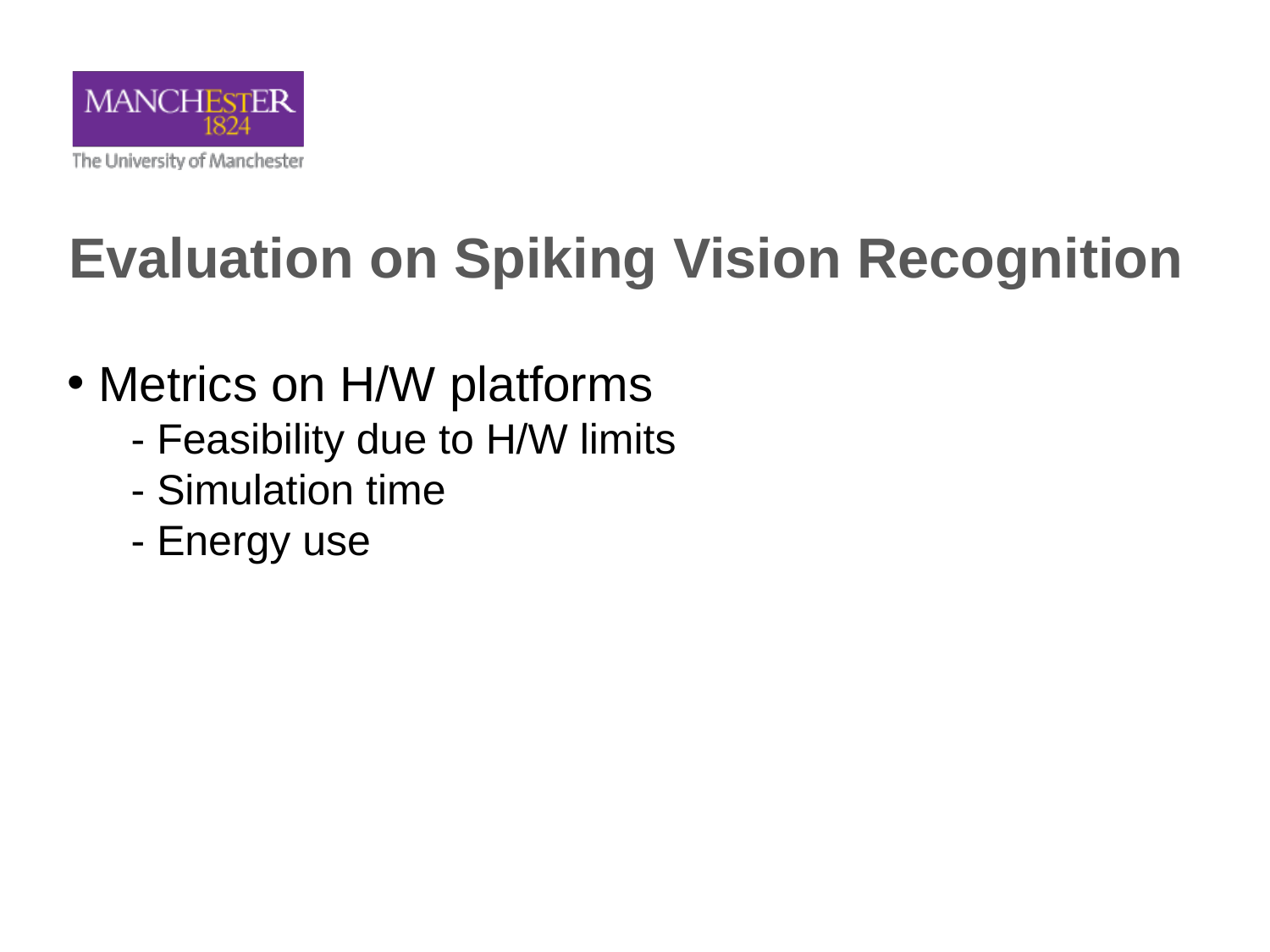

Evaluation on Spiking Vision Recognition
 Metrics on H/W platforms
- Feasibility due to H/W limits
- Simulation time
- Energy use